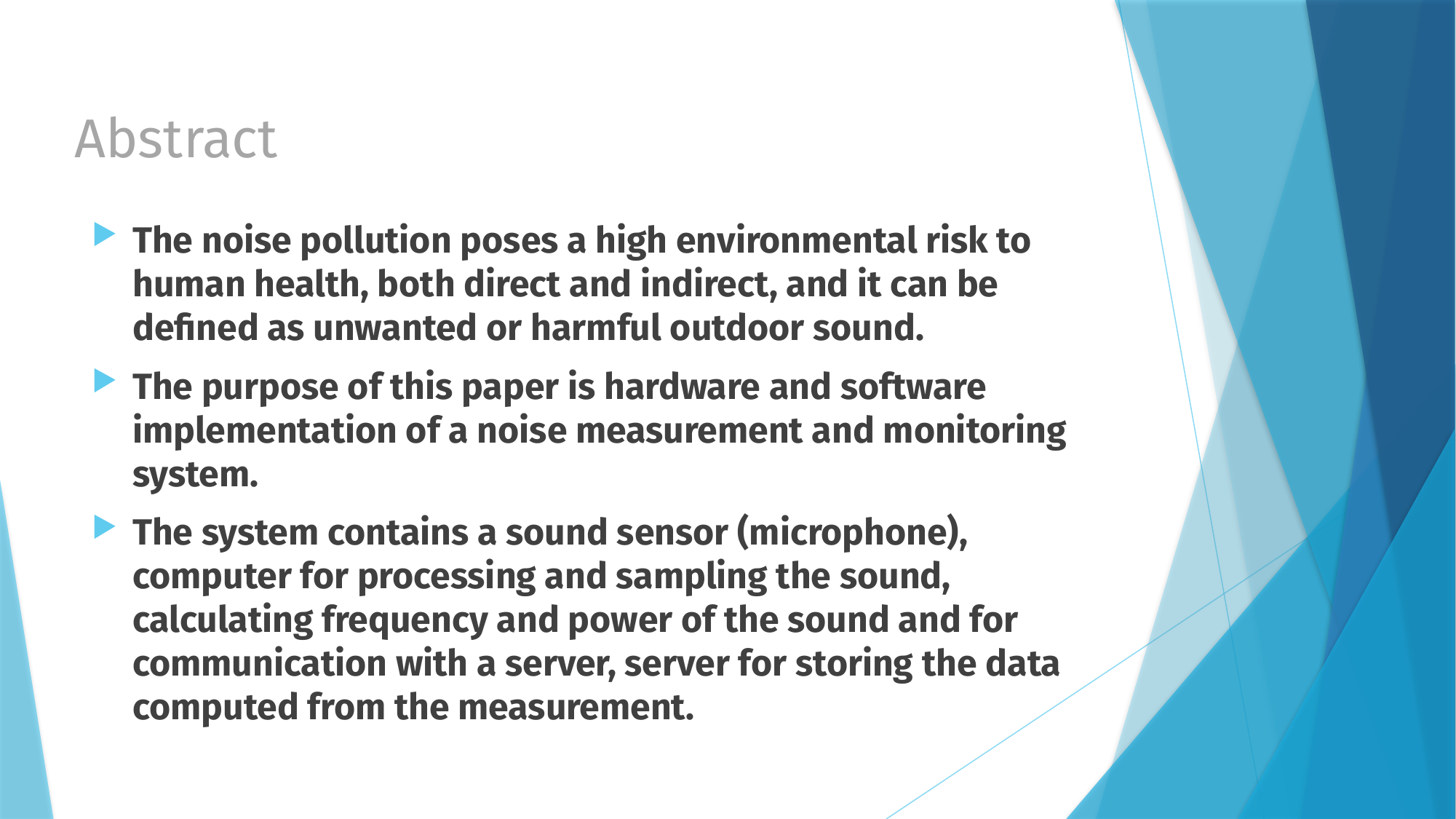

# Abstract
The noise pollution poses a high environmental risk to human health, both direct and indirect, and it can be defined as unwanted or harmful outdoor sound.
The purpose of this paper is hardware and software implementation of a noise measurement and monitoring system.
The system contains a sound sensor (microphone), computer for processing and sampling the sound, calculating frequency and power of the sound and for communication with a server, server for storing the data computed from the measurement.